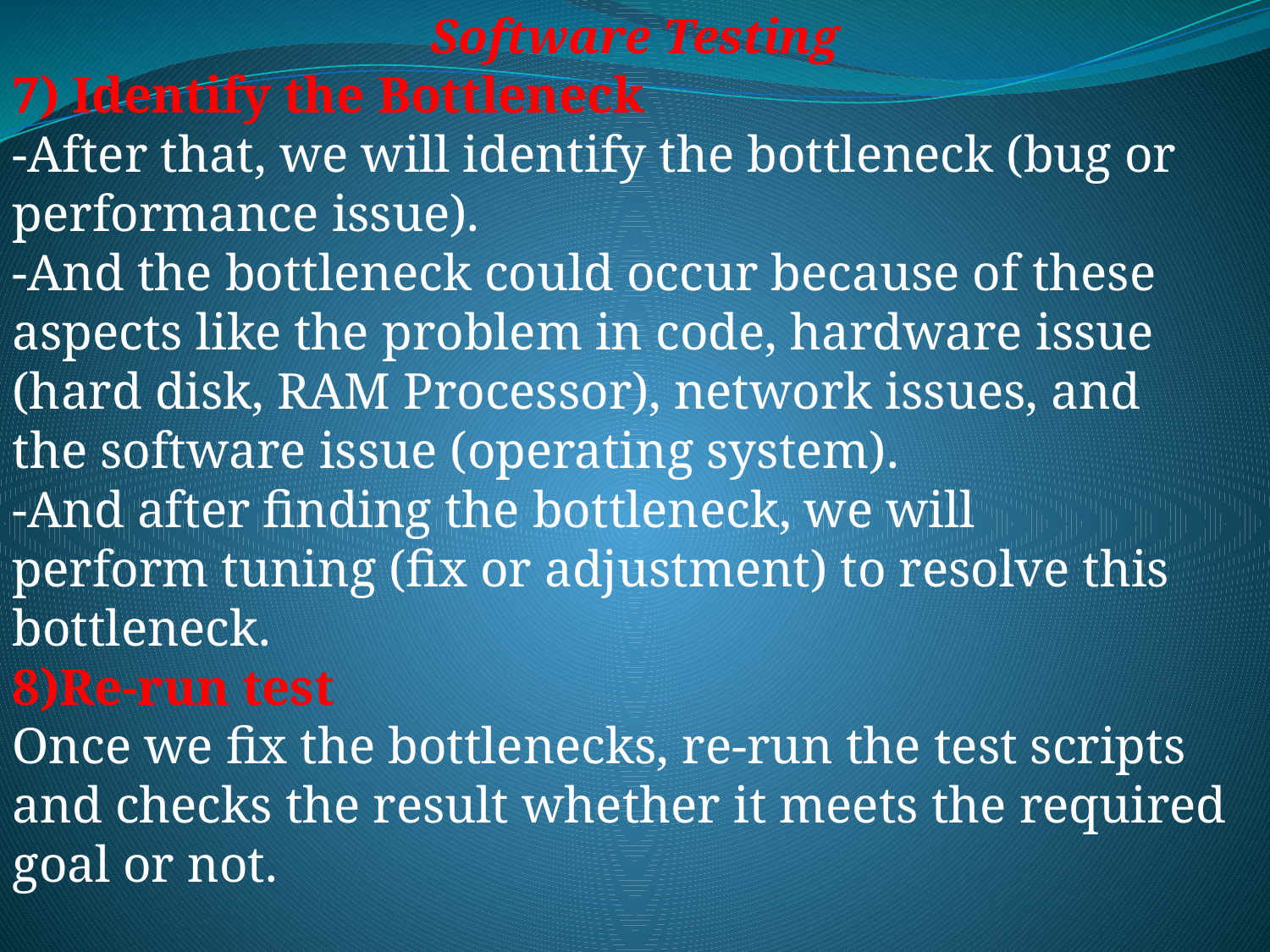

Software Testing
7) Identify the Bottleneck
-After that, we will identify the bottleneck (bug or performance issue).
-And the bottleneck could occur because of these aspects like the problem in code, hardware issue (hard disk, RAM Processor), network issues, and the software issue (operating system).
-And after finding the bottleneck, we will perform tuning (fix or adjustment) to resolve this bottleneck.
8)Re-run test
Once we fix the bottlenecks, re-run the test scripts and checks the result whether it meets the required goal or not.